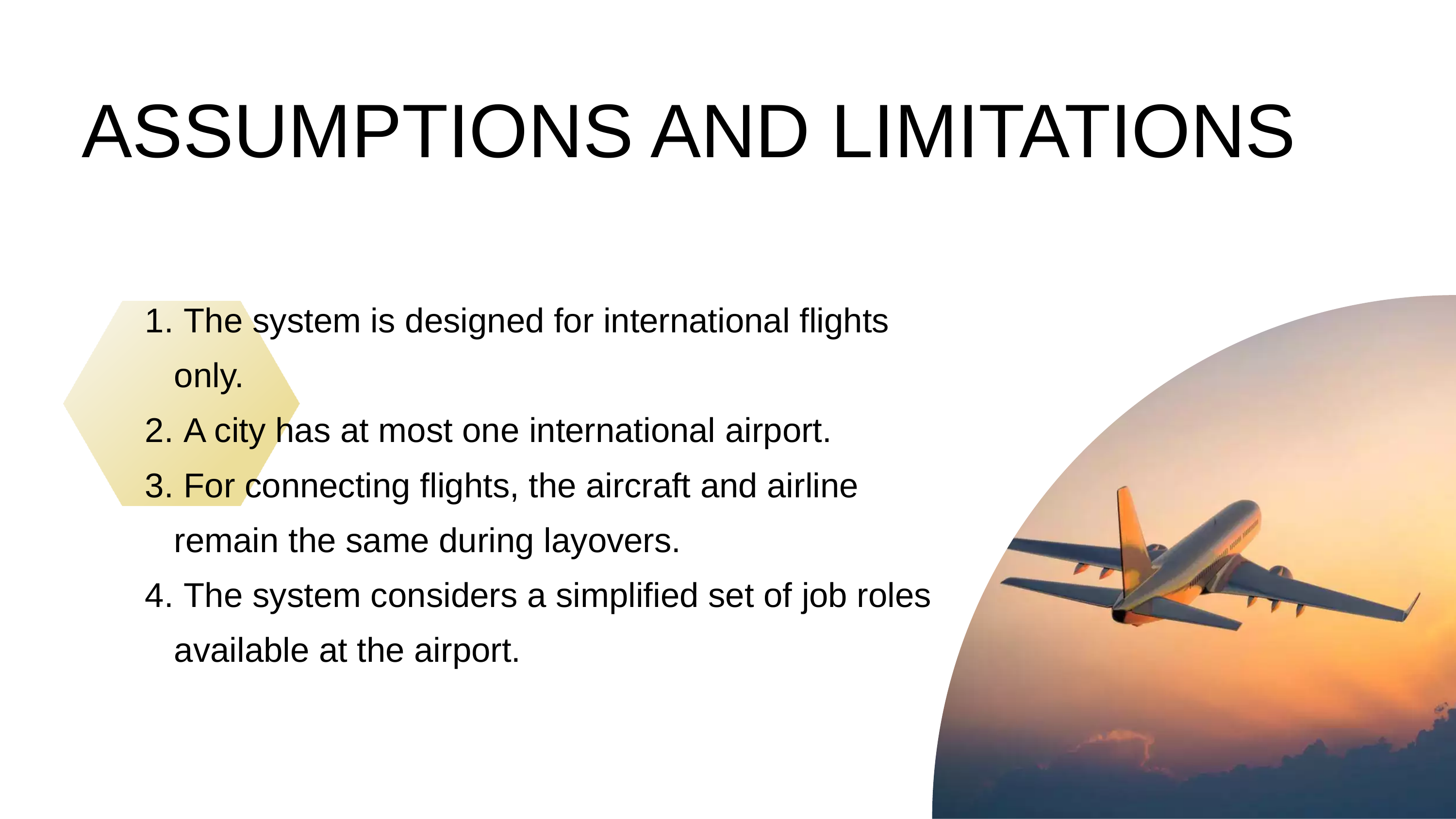

ASSUMPTIONS AND LIMITATIONS
 The system is designed for international flights only.
 A city has at most one international airport.
 For connecting flights, the aircraft and airline remain the same during layovers.
 The system considers a simplified set of job roles available at the airport.